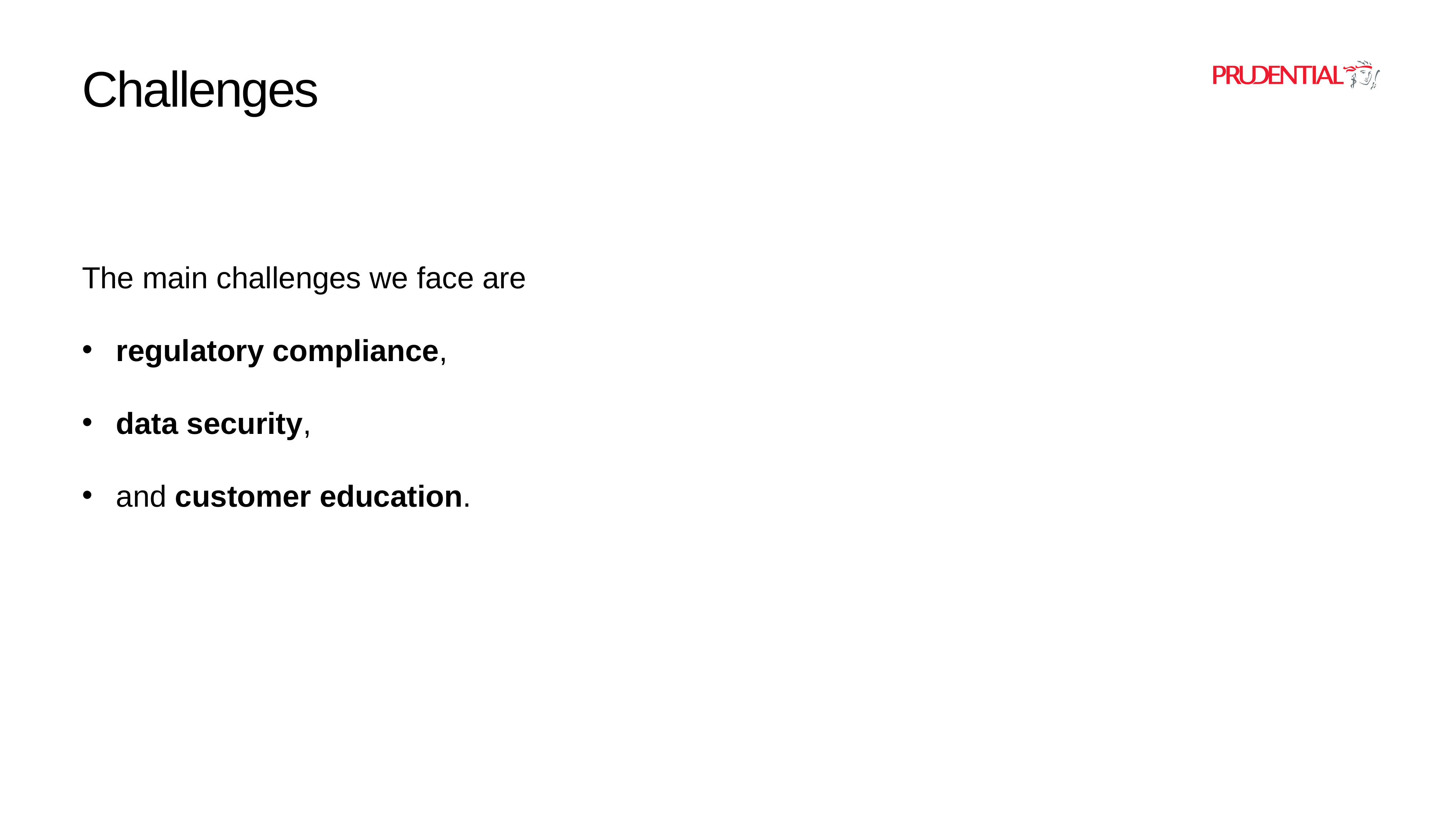

# Challenges

The main challenges we face are

regulatory compliance,

data security,

and customer education.